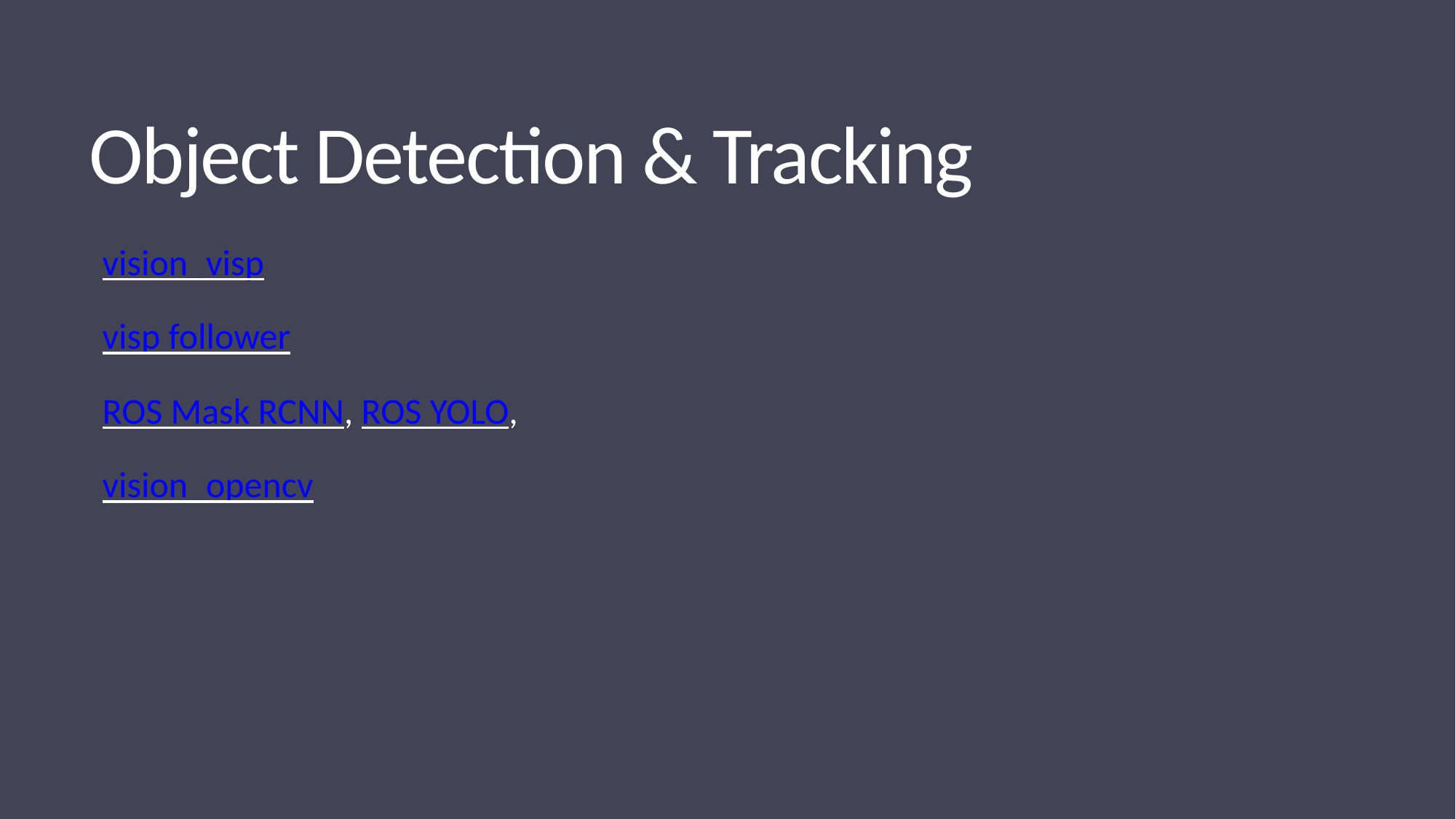

Object Detection & Tracking
vision_visp

visp follower

ROS Mask RCNN, ROS YOLO,

vision_opencv